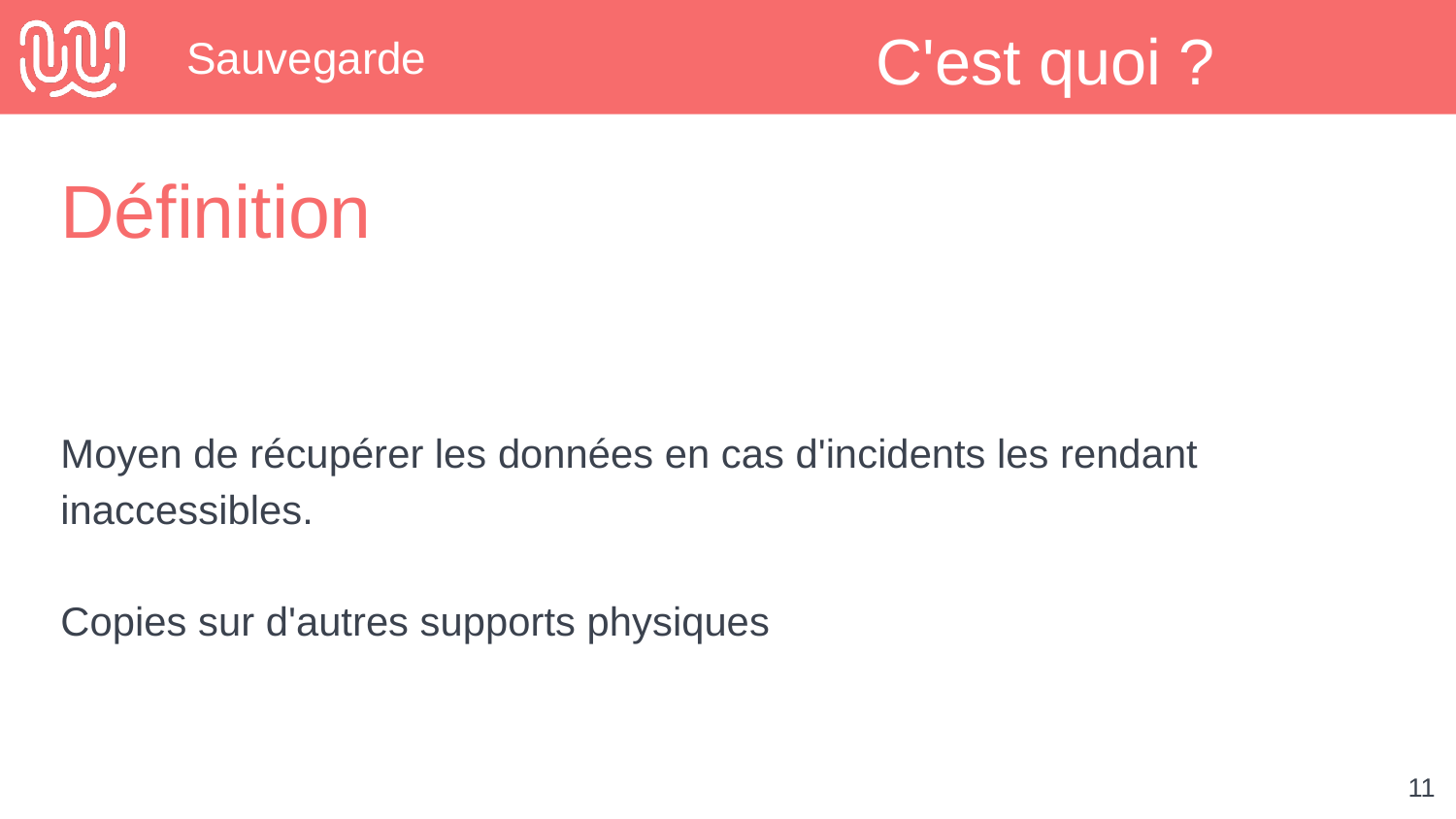

# Sauvegarde
C'est quoi ?
Définition
Moyen de récupérer les données en cas d'incidents les rendant inaccessibles.

Copies sur d'autres supports physiques
11